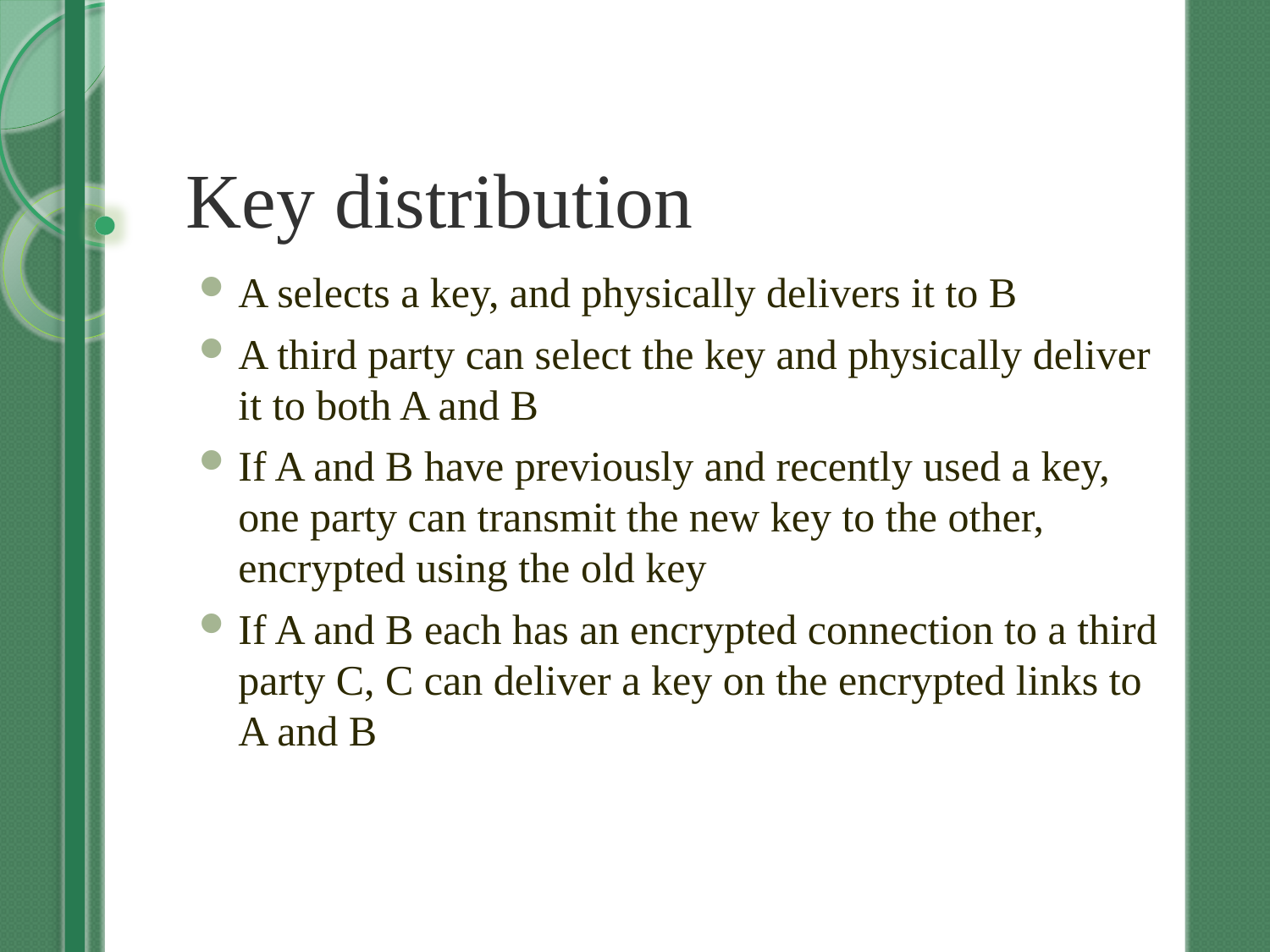

# Key distribution
A selects a key, and physically delivers it to B
A third party can select the key and physically deliver it to both A and B
If A and B have previously and recently used a key, one party can transmit the new key to the other, encrypted using the old key
If A and B each has an encrypted connection to a third party C, C can deliver a key on the encrypted links to A and B